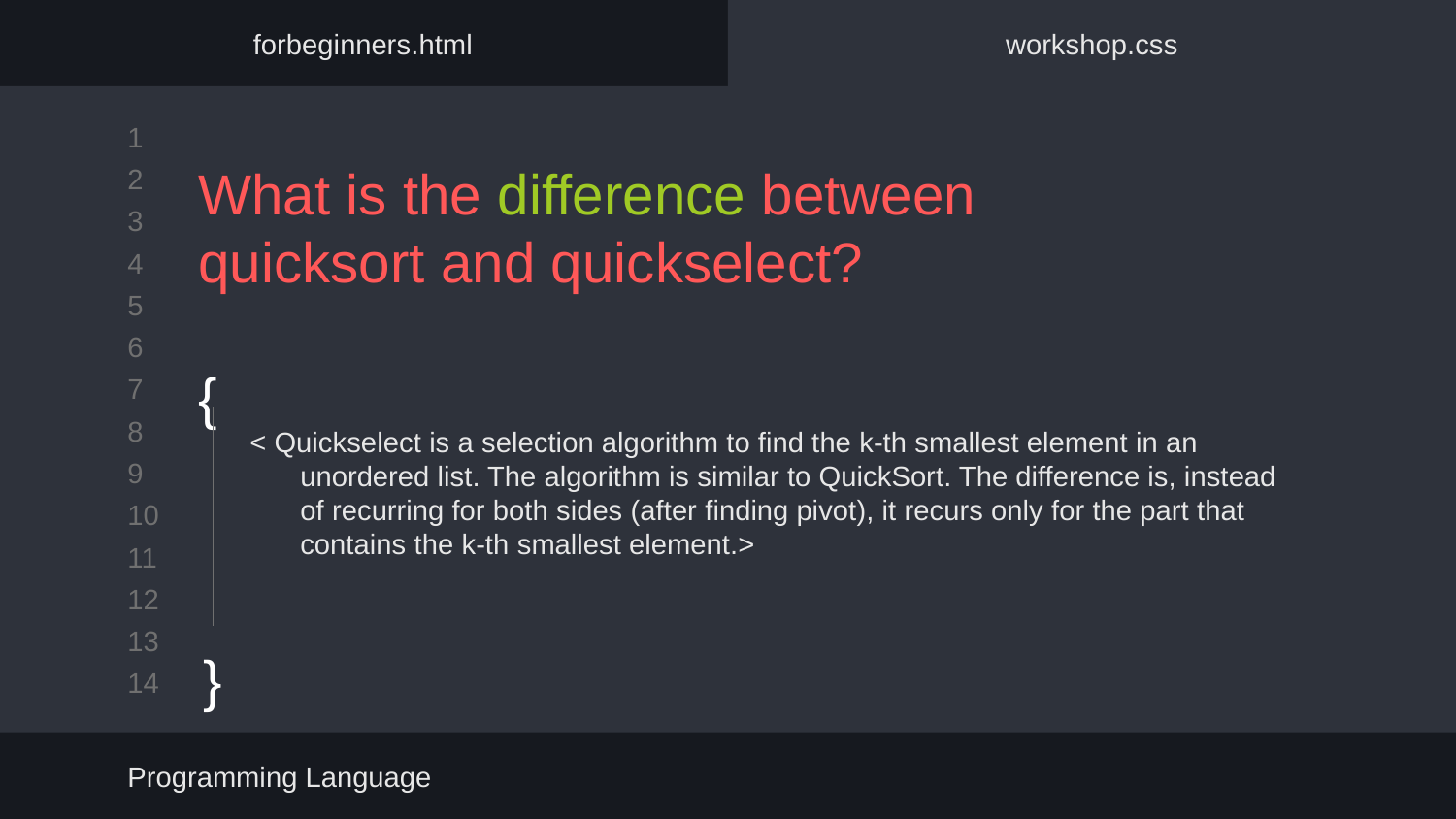

forbeginners.html
workshop.css
# What is the difference between quicksort and quickselect? {
}
< Quickselect is a selection algorithm to find the k-th smallest element in an unordered list. The algorithm is similar to QuickSort. The difference is, instead of recurring for both sides (after finding pivot), it recurs only for the part that contains the k-th smallest element.>
Programming Language